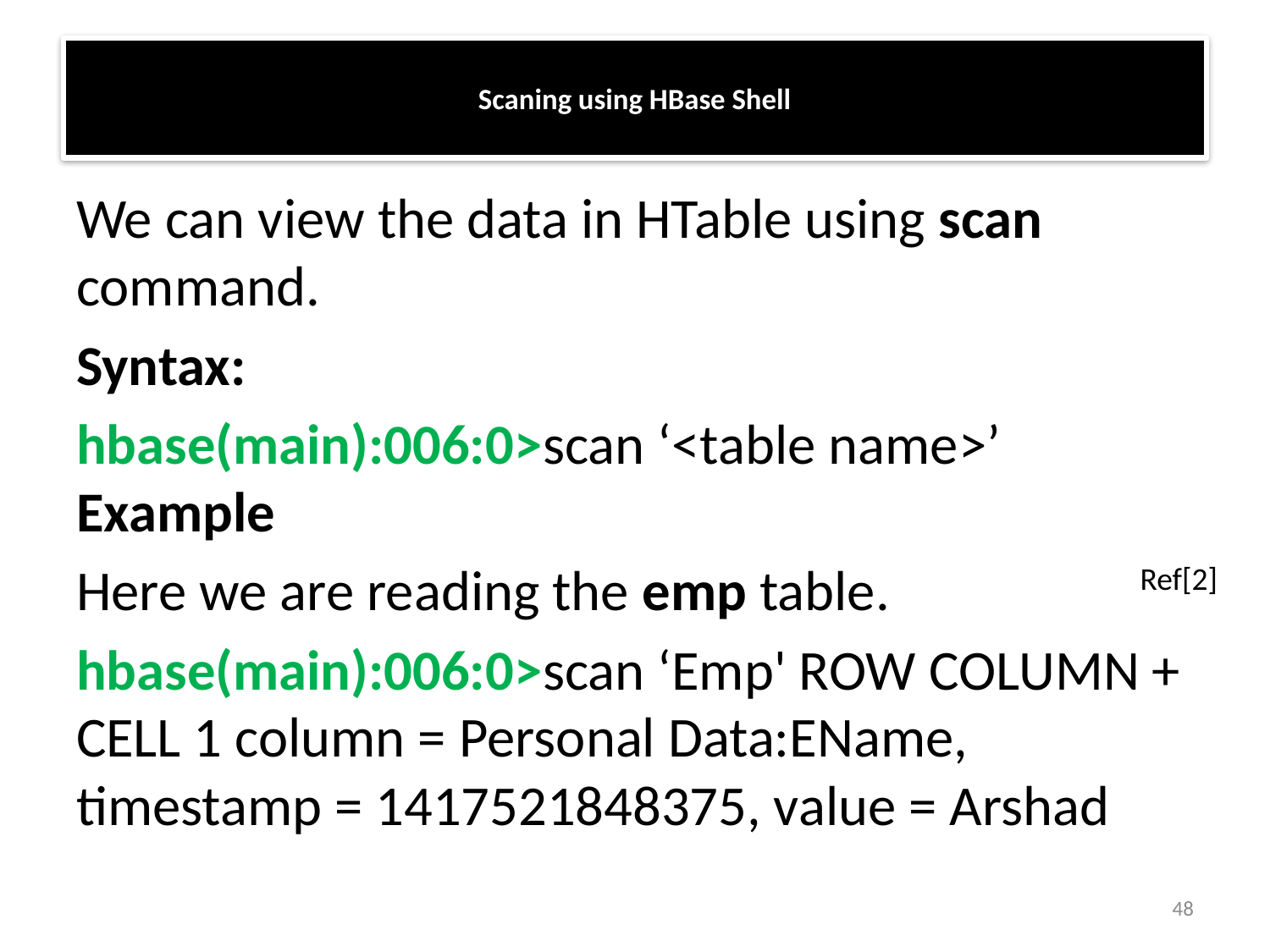

# Scaning using HBase Shell
We can view the data in HTable using scan command.
Syntax:
hbase(main):006:0>scan ‘<table name>’ Example
Here we are reading the emp table.
hbase(main):006:0>scan ‘Emp' ROW COLUMN + CELL 1 column = Personal Data:EName, timestamp = 1417521848375, value = Arshad
Ref[2]
48